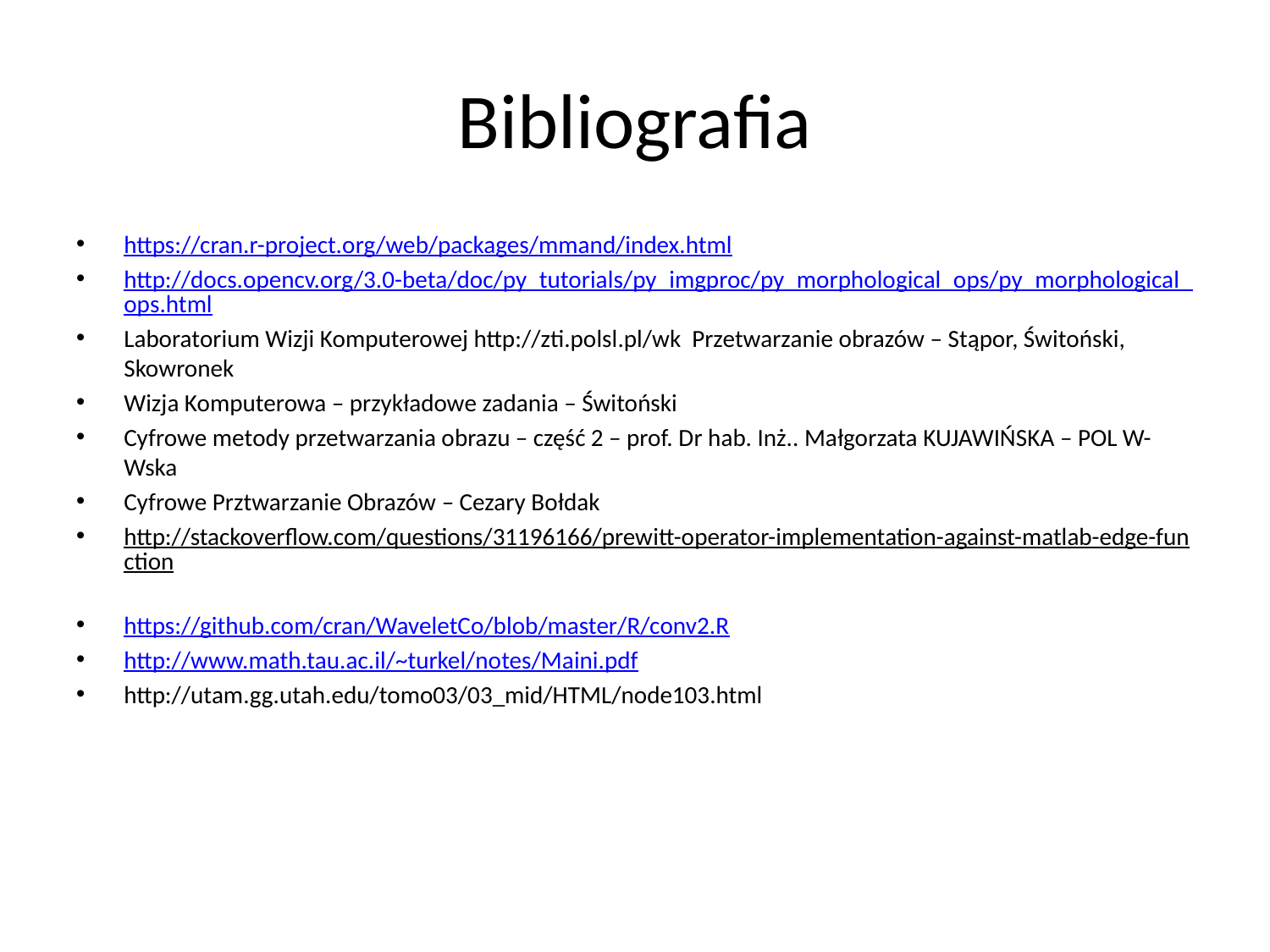

# Bibliografia
https://cran.r-project.org/web/packages/mmand/index.html
http://docs.opencv.org/3.0-beta/doc/py_tutorials/py_imgproc/py_morphological_ops/py_morphological_ops.html
Laboratorium Wizji Komputerowej http://zti.polsl.pl/wk  Przetwarzanie obrazów – Stąpor, Świtoński, Skowronek
Wizja Komputerowa – przykładowe zadania – Świtoński
Cyfrowe metody przetwarzania obrazu – część 2 – prof. Dr hab. Inż.. Małgorzata KUJAWIŃSKA – POL W-Wska
Cyfrowe Prztwarzanie Obrazów – Cezary Bołdak
http://stackoverflow.com/questions/31196166/prewitt-operator-implementation-against-matlab-edge-function
https://github.com/cran/WaveletCo/blob/master/R/conv2.R
http://www.math.tau.ac.il/~turkel/notes/Maini.pdf
http://utam.gg.utah.edu/tomo03/03_mid/HTML/node103.html